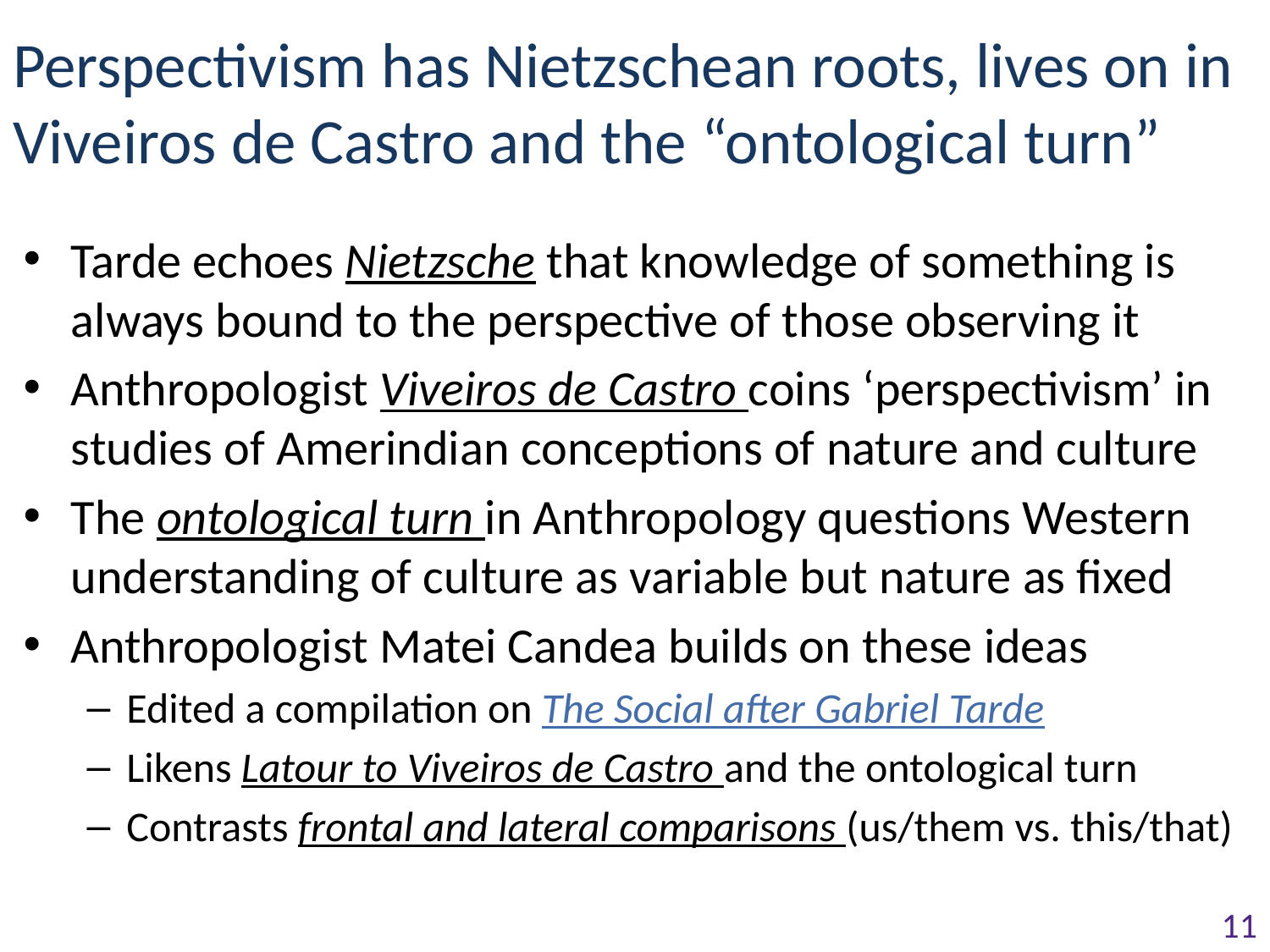

# Perspectivism has Nietzschean roots, lives on in Viveiros de Castro and the “ontological turn”
Tarde echoes Nietzsche that knowledge of something is always bound to the perspective of those observing it
Anthropologist Viveiros de Castro coins ‘perspectivism’ in studies of Amerindian conceptions of nature and culture
The ontological turn in Anthropology questions Western understanding of culture as variable but nature as fixed
Anthropologist Matei Candea builds on these ideas
Edited a compilation on The Social after Gabriel Tarde
Likens Latour to Viveiros de Castro and the ontological turn
Contrasts frontal and lateral comparisons (us/them vs. this/that)

11